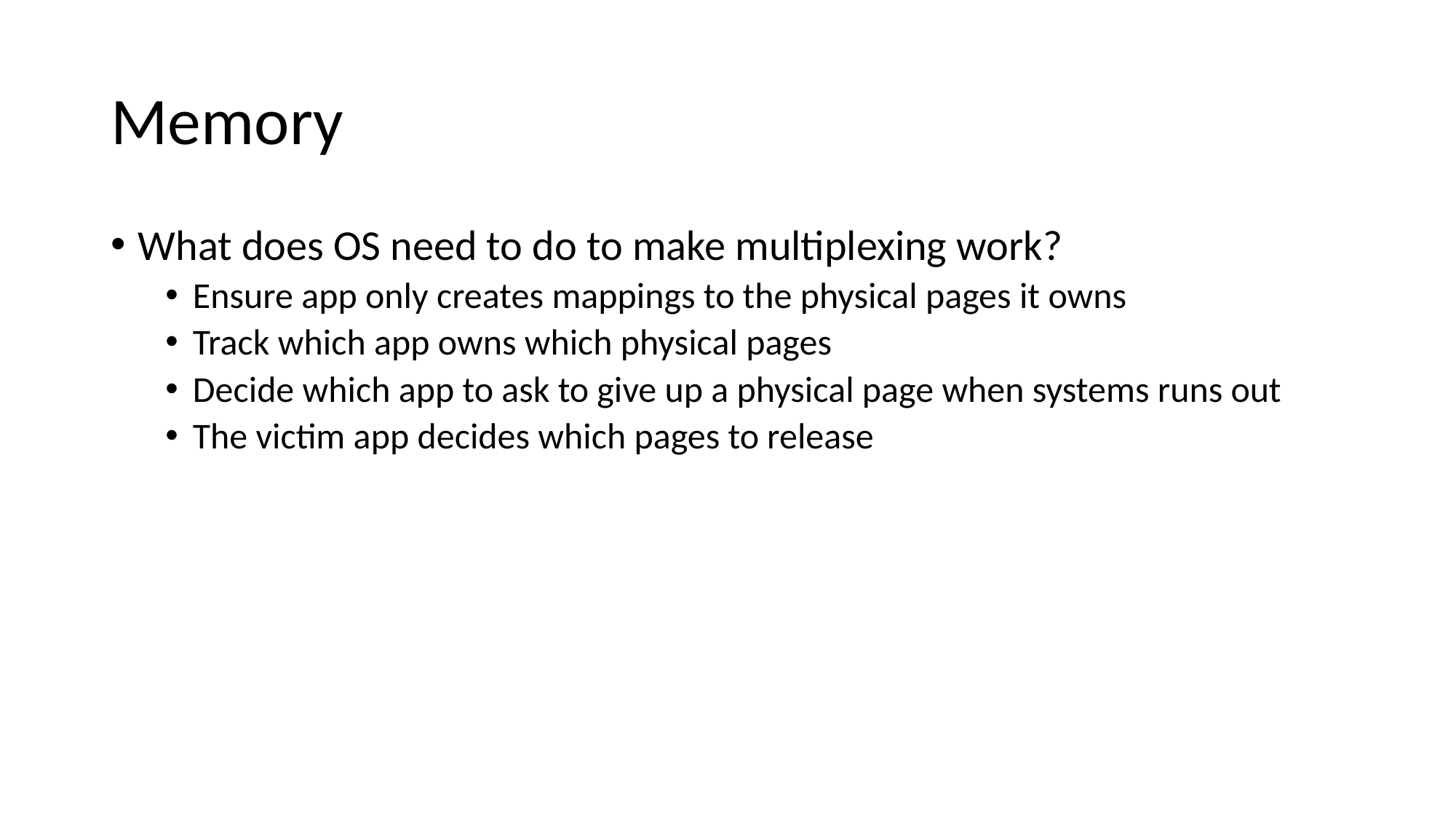

# Memory
What does OS need to do to make multiplexing work?
Ensure app only creates mappings to the physical pages it owns
Track which app owns which physical pages
Decide which app to ask to give up a physical page when systems runs out
The victim app decides which pages to release